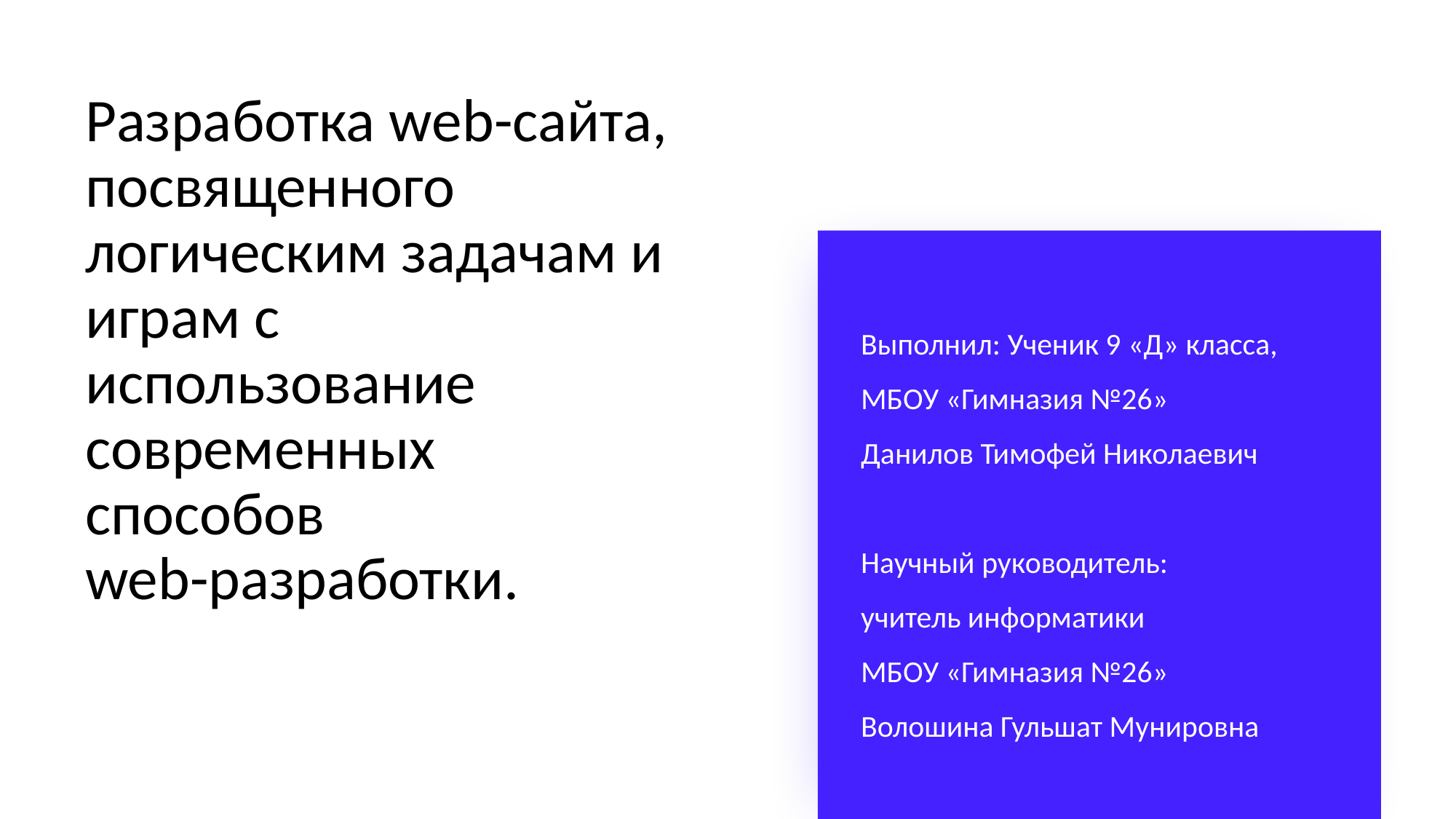

# Разработка web-сайта, посвященного логическим задачам и играм с использование современных способов web-разработки.
Выполнил: Ученик 9 «Д» класса,
МБОУ «Гимназия №26»
Данилов Тимофей Николаевич

Научный руководитель:
учитель информатики
МБОУ «Гимназия №26»
Волошина Гульшат Мунировна